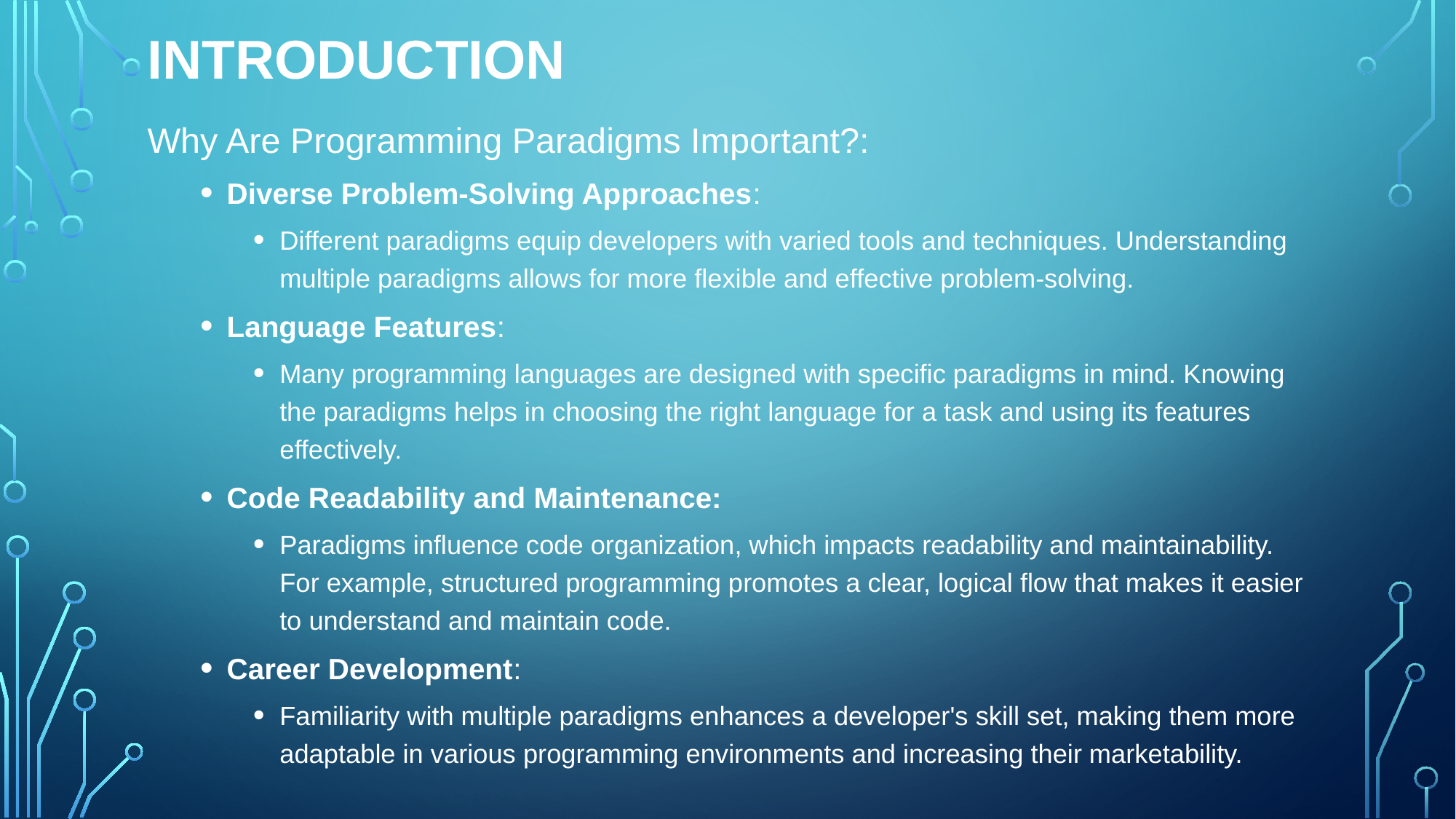

# Introduction
Why Are Programming Paradigms Important?:
Diverse Problem-Solving Approaches:
Different paradigms equip developers with varied tools and techniques. Understanding multiple paradigms allows for more flexible and effective problem-solving.
Language Features:
Many programming languages are designed with specific paradigms in mind. Knowing the paradigms helps in choosing the right language for a task and using its features effectively.
Code Readability and Maintenance:
Paradigms influence code organization, which impacts readability and maintainability. For example, structured programming promotes a clear, logical flow that makes it easier to understand and maintain code.
Career Development:
Familiarity with multiple paradigms enhances a developer's skill set, making them more adaptable in various programming environments and increasing their marketability.